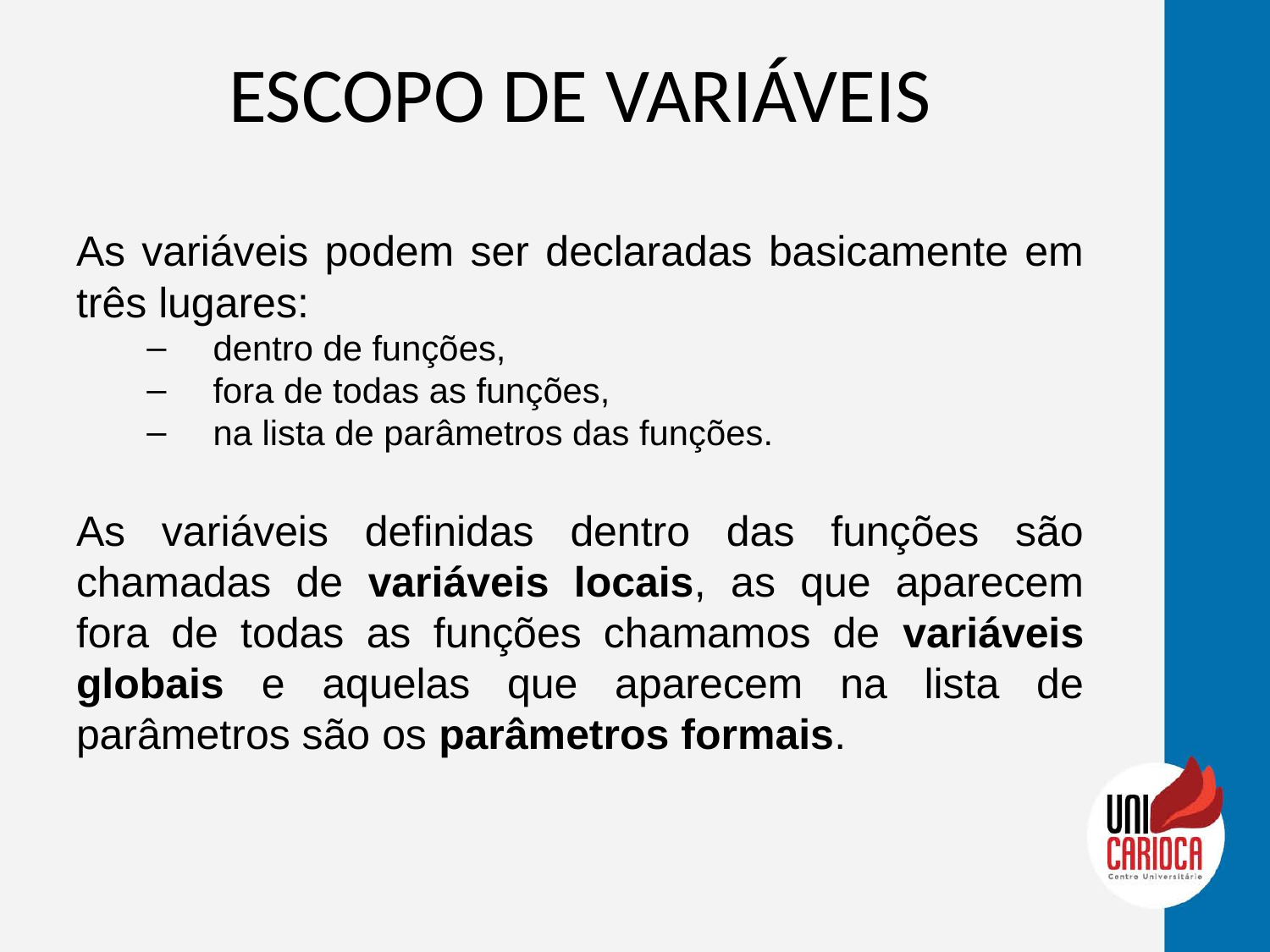

# ESCOPO DE VARIÁVEIS

As variáveis podem ser declaradas basicamente em três lugares:
 dentro de funções,
 fora de todas as funções,
 na lista de parâmetros das funções.

As variáveis definidas dentro das funções são chamadas de variáveis locais, as que aparecem fora de todas as funções chamamos de variáveis globais e aquelas que aparecem na lista de parâmetros são os parâmetros formais.